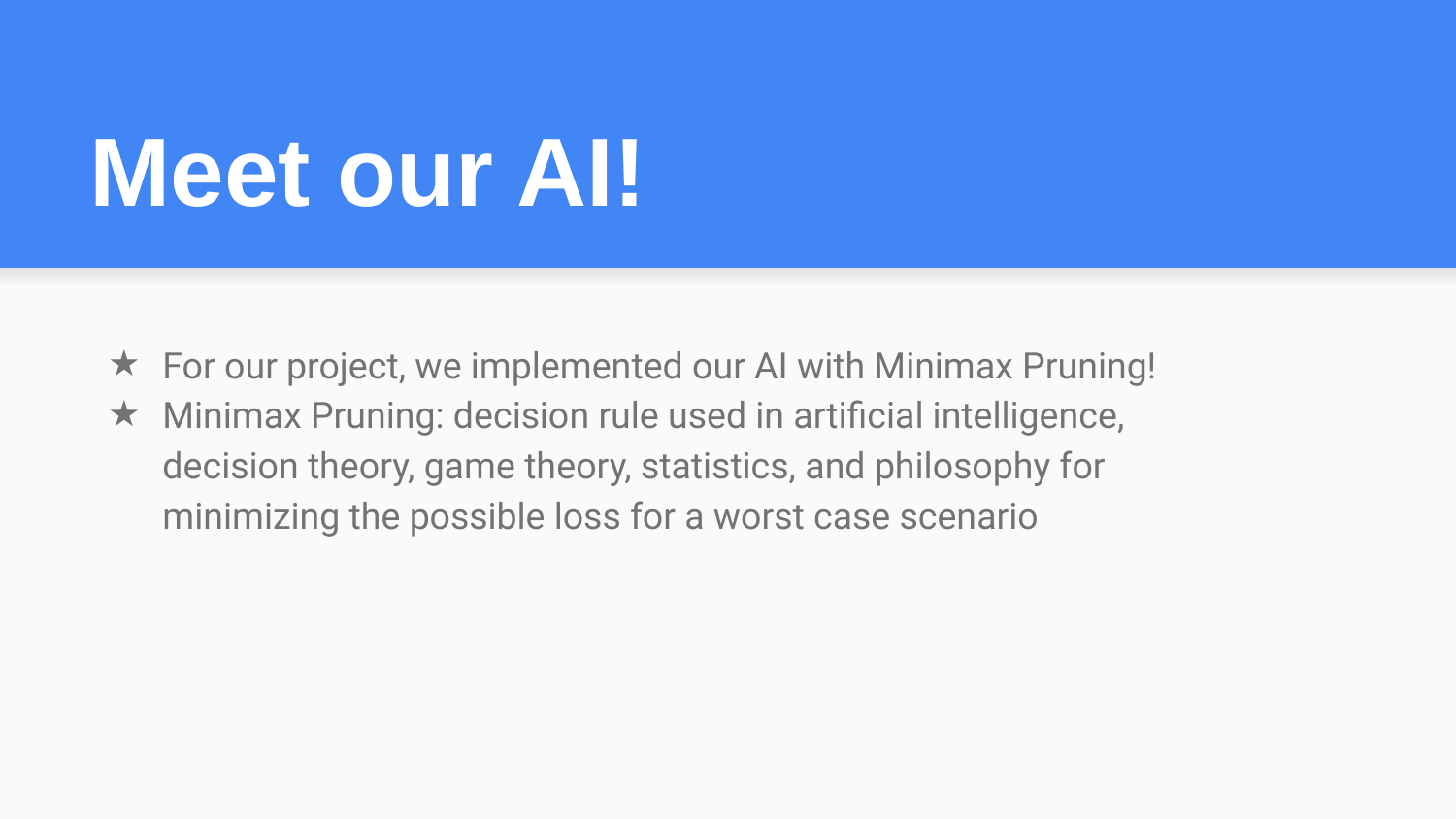

# Meet our AI!
For our project, we implemented our AI with Minimax Pruning!
Minimax Pruning: decision rule used in artificial intelligence, decision theory, game theory, statistics, and philosophy for minimizing the possible loss for a worst case scenario